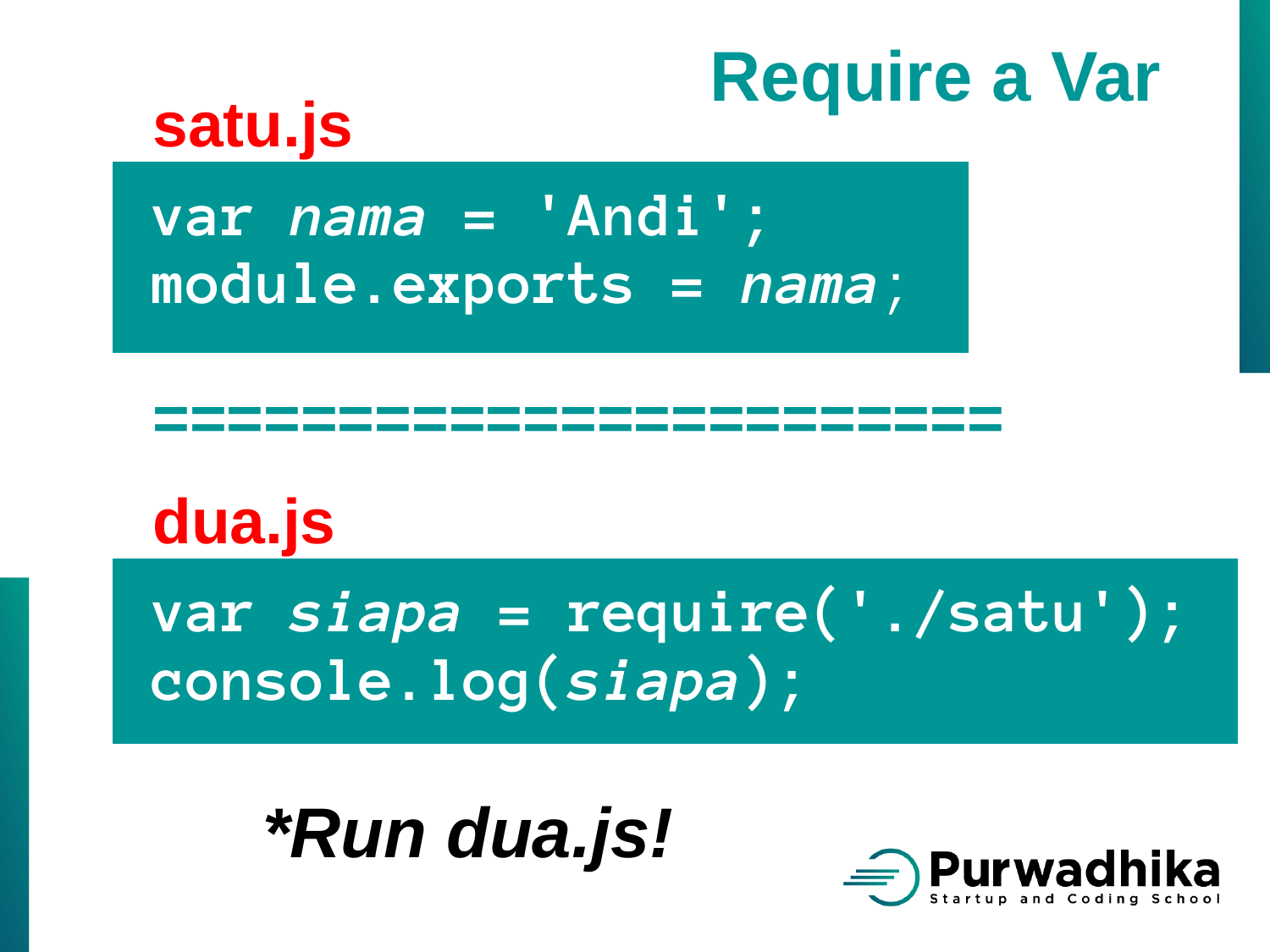

Require a Var
satu.js

var nama = 'Andi';
module.exports = nama;

=======================

dua.js

var siapa = require('./satu');
console.log(siapa);

*Run dua.js!